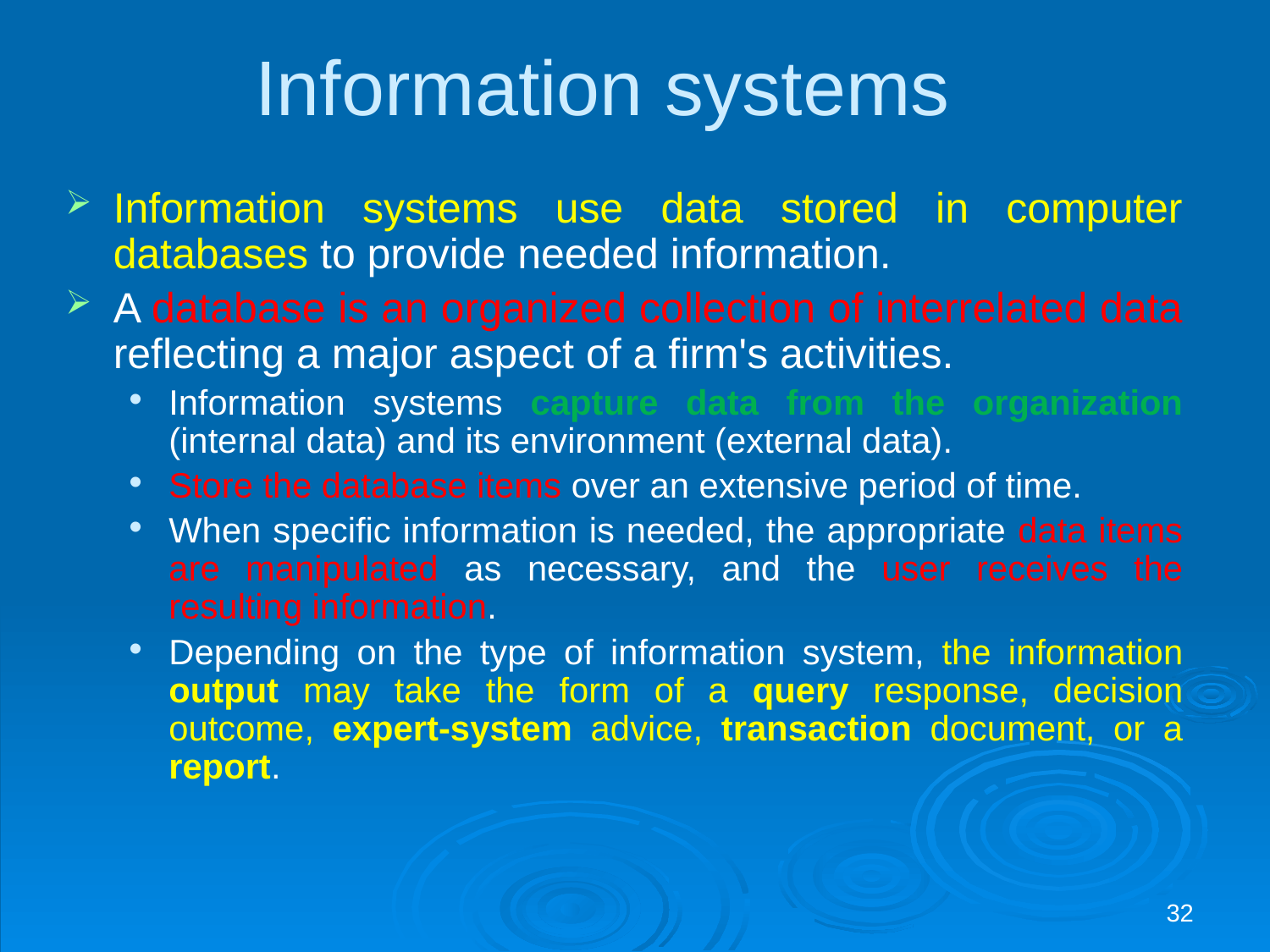

# Information systems
Information systems use data stored in computer databases to provide needed information.
A database is an organized collection of interrelated data reflecting a major aspect of a firm's activities.
Information systems capture data from the organization (internal data) and its environment (external data).
Store the database items over an extensive period of time.
When specific information is needed, the appropriate data items are manipulated as necessary, and the user receives the resulting information.
Depending on the type of information system, the information output may take the form of a query response, decision outcome, expert-system advice, transaction document, or a report.
32